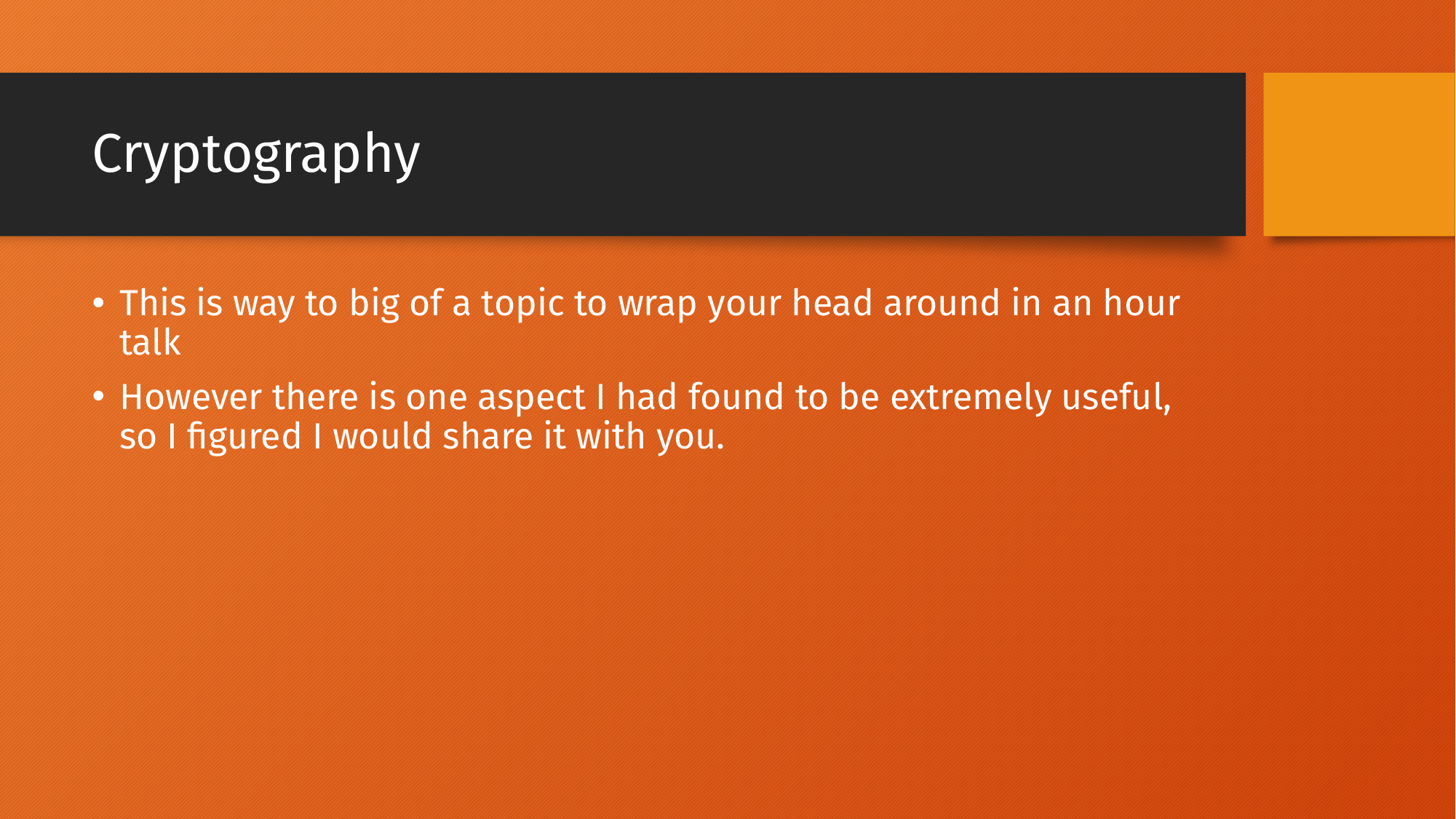

# Cryptography
This is way to big of a topic to wrap your head around in an hour talk
However there is one aspect I had found to be extremely useful, so I figured I would share it with you.